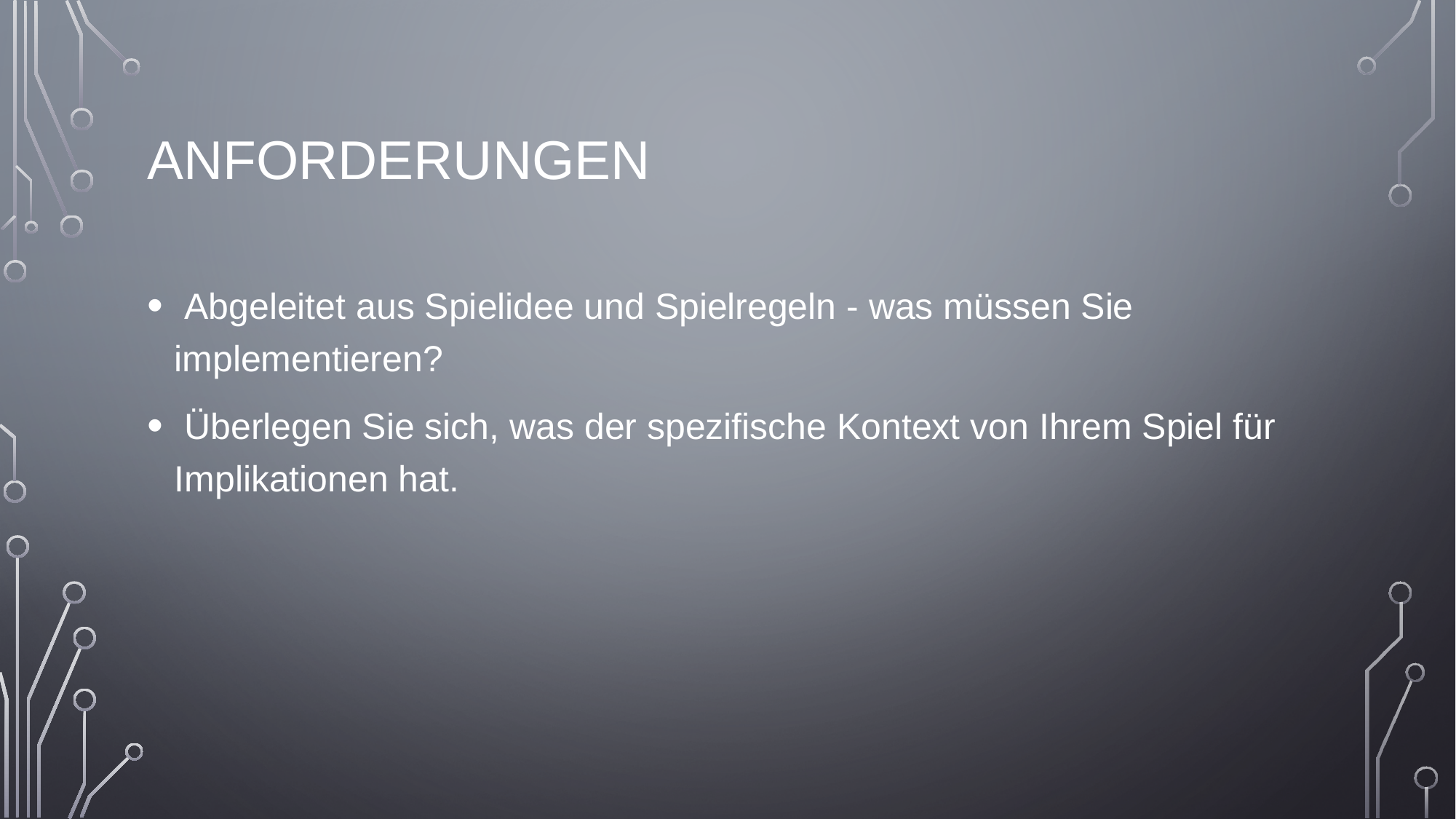

# Anforderungen
 Abgeleitet aus Spielidee und Spielregeln - was müssen Sie implementieren?
 Überlegen Sie sich, was der spezifische Kontext von Ihrem Spiel für Implikationen hat.